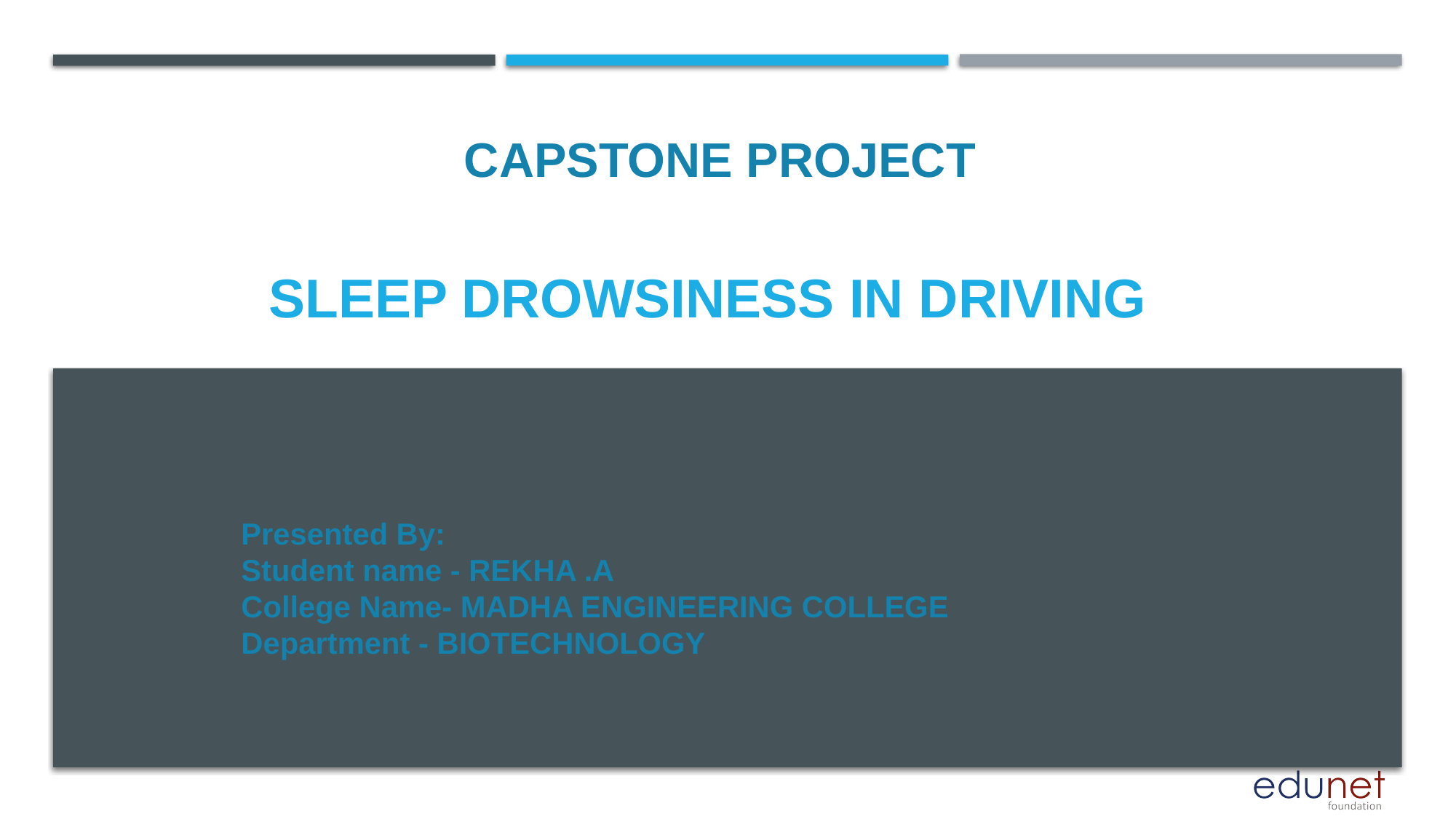

CAPSTONE PROJECT
# SLEEP DROWSINESS IN DRIVING

Presented By:
Student name - REKHA .A
College Name- MADHA ENGINEERING COLLEGE
Department - BIOTECHNOLOGY